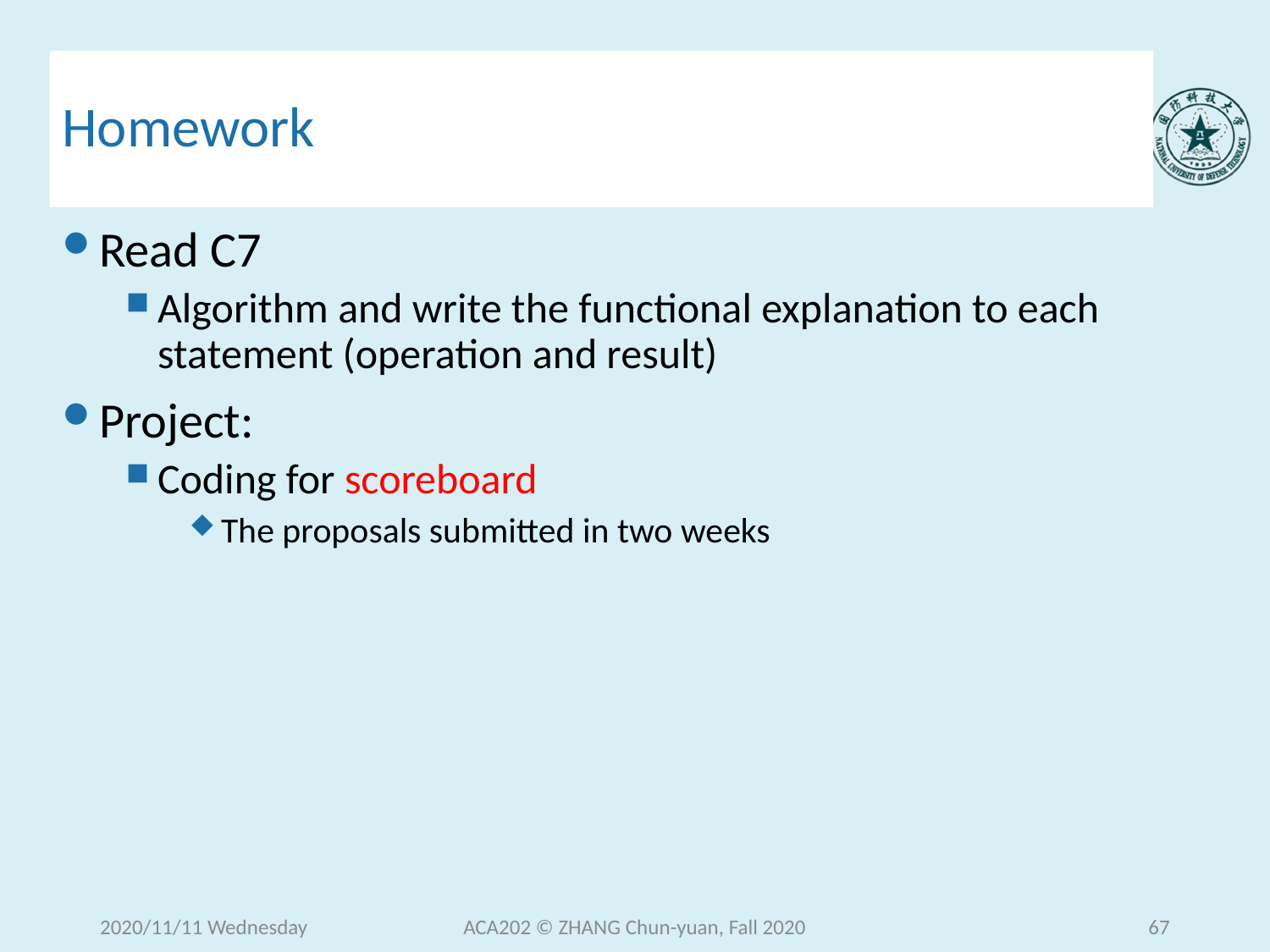

# Homework
Read C7
Algorithm and write the functional explanation to each statement (operation and result)
Project:
Coding for scoreboard
The proposals submitted in two weeks

2020/11/11 Wednesday
ACA202 © ZHANG Chun-yuan, Fall 2020
67